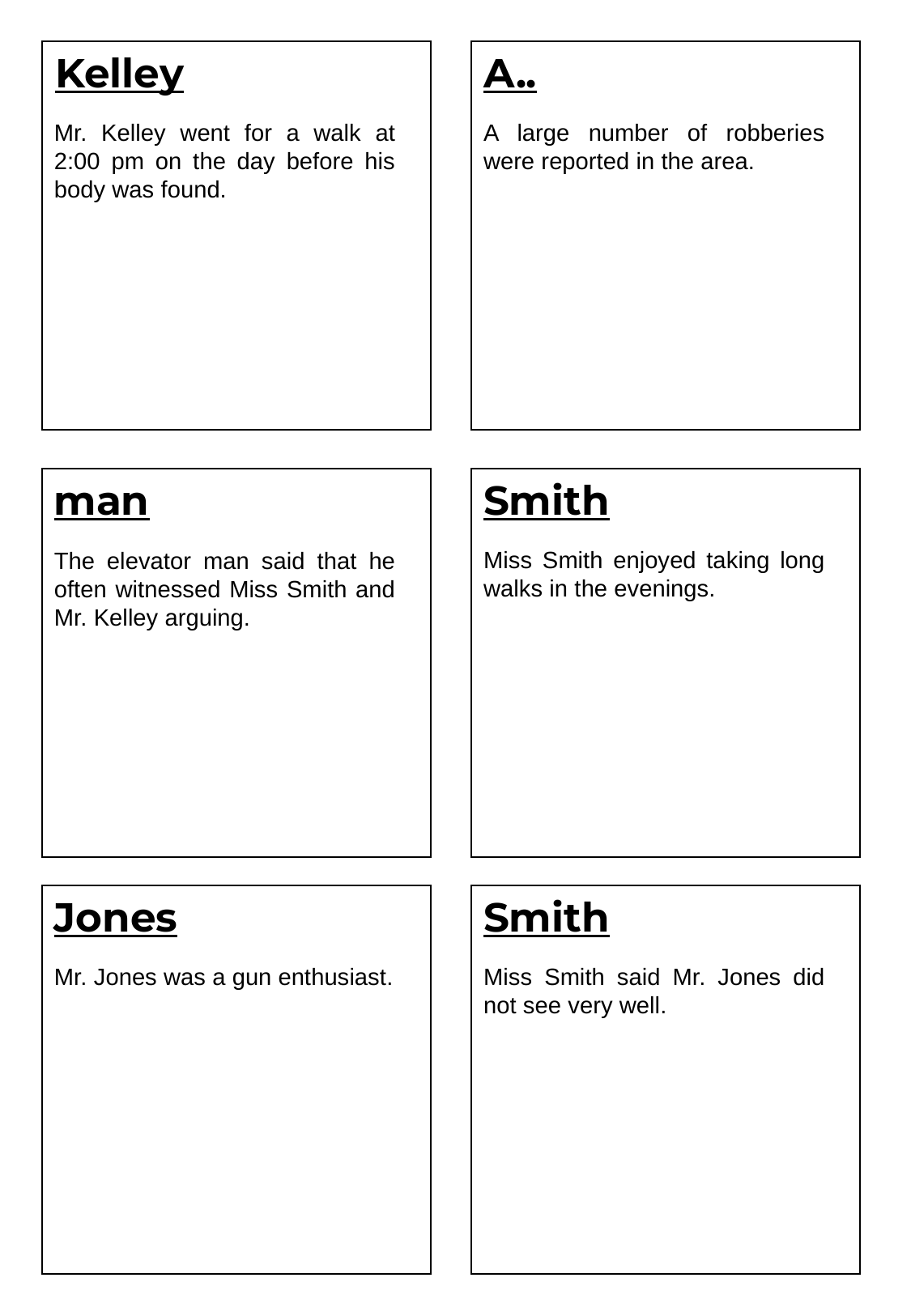

Kelley

A..
Mr. Kelley went for a walk at 2:00 pm on the day before his body was found.
A large number of robberies were reported in the area.

man

Smith
Miss Smith enjoyed taking long walks in the evenings.
The elevator man said that he often witnessed Miss Smith and Mr. Kelley arguing.

Jones

Smith
Mr. Jones was a gun enthusiast.
Miss Smith said Mr. Jones did not see very well.